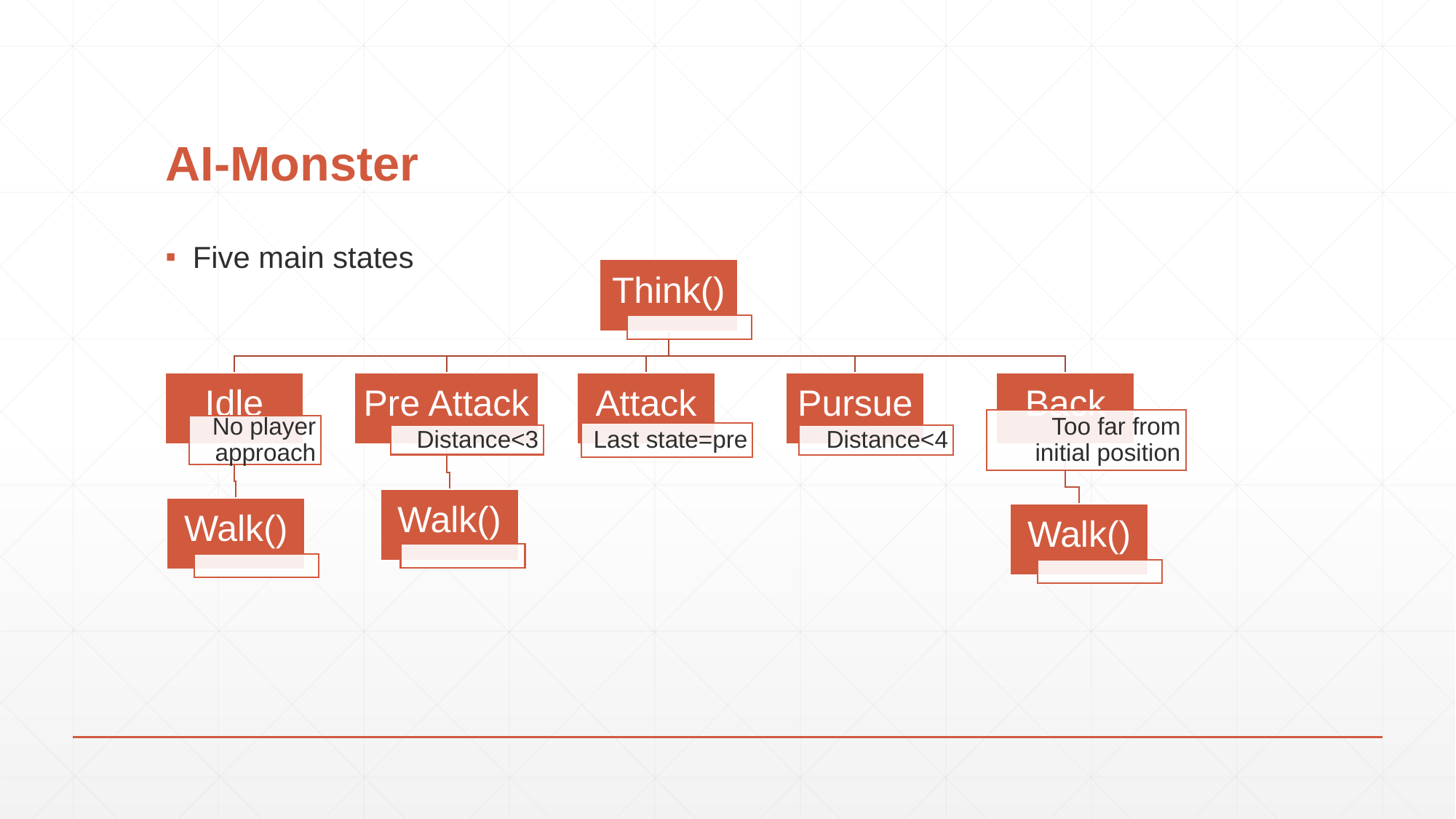

# AI-Monster
Think()

Idle
No player approach
Walk()

Pre Attack
Distance<3
Walk()

Attack
Last state=pre
Pursue
Distance<4
Back
Too far from initial position
Walk()

Five main states